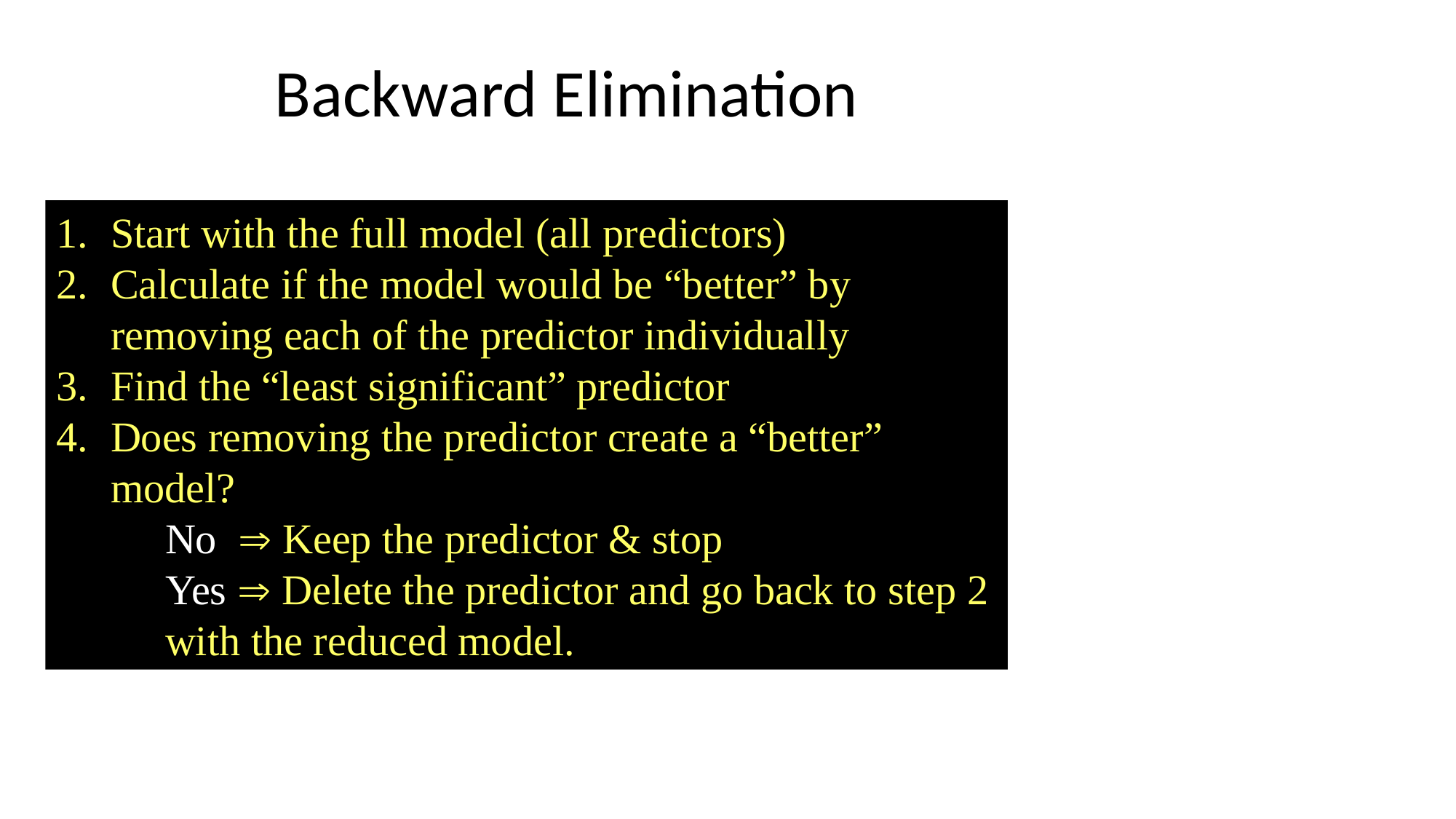

# Backward Elimination
Start with the full model (all predictors)
Calculate if the model would be “better” by removing each of the predictor individually
Find the “least significant” predictor
Does removing the predictor create a “better” model?
	No  ⇒ Keep the predictor & stop
	Yes ⇒ Delete the predictor and go back to step 2 with the reduced model.